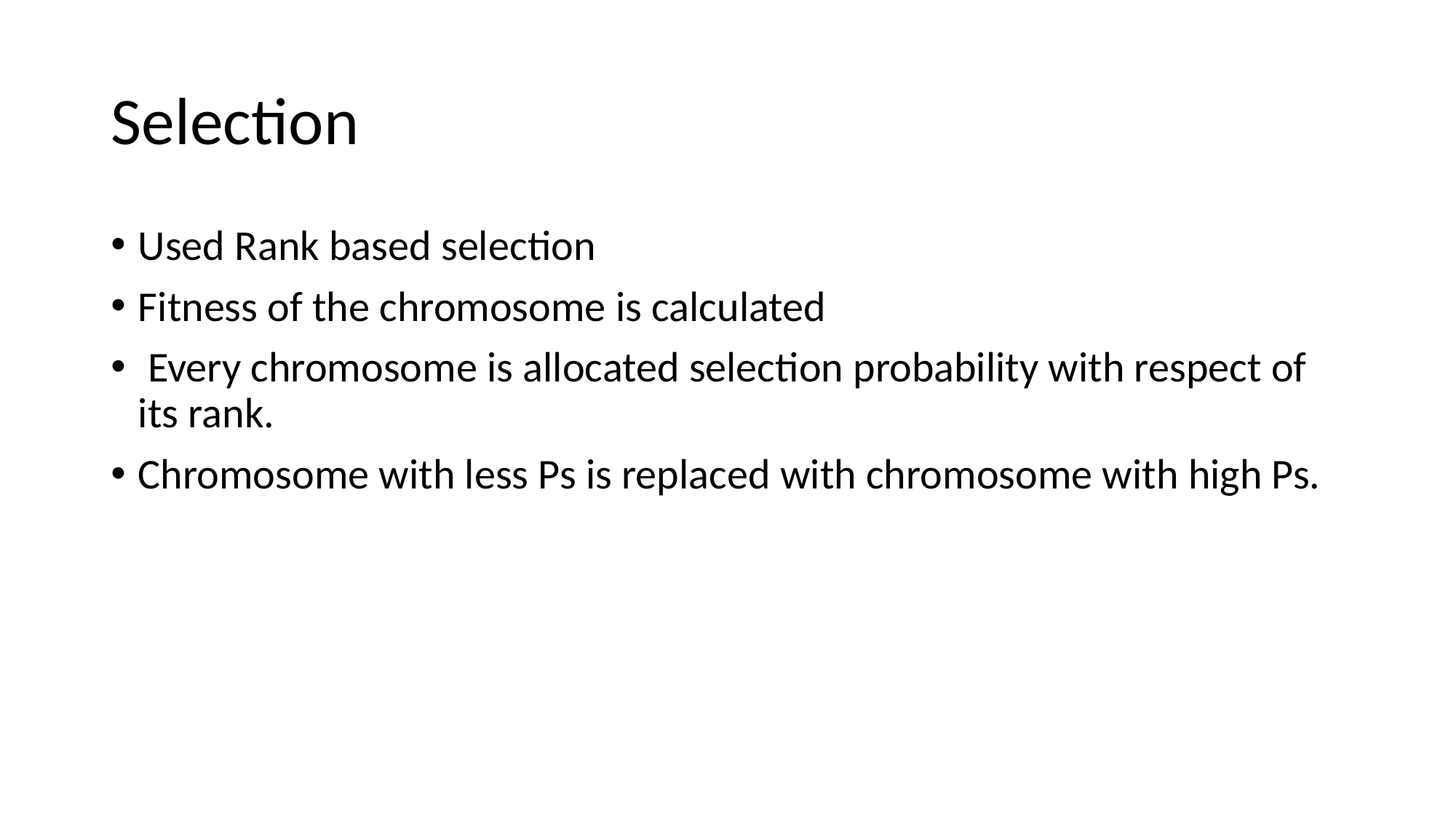

# Selection
Used Rank based selection
Fitness of the chromosome is calculated
 Every chromosome is allocated selection probability with respect of its rank.
Chromosome with less Ps is replaced with chromosome with high Ps.